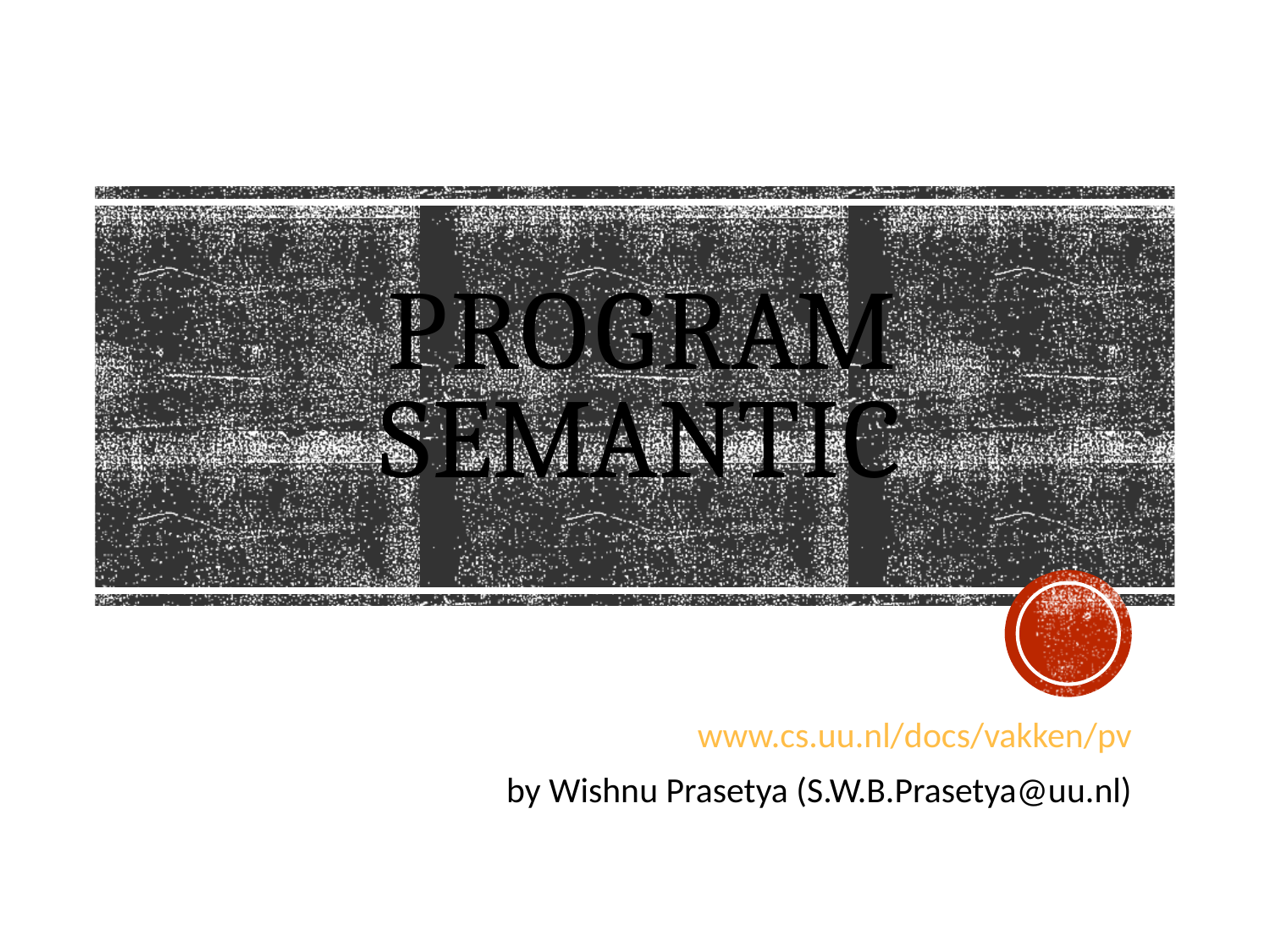

# Program Semantic
www.cs.uu.nl/docs/vakken/pv
by Wishnu Prasetya (S.W.B.Prasetya@uu.nl)